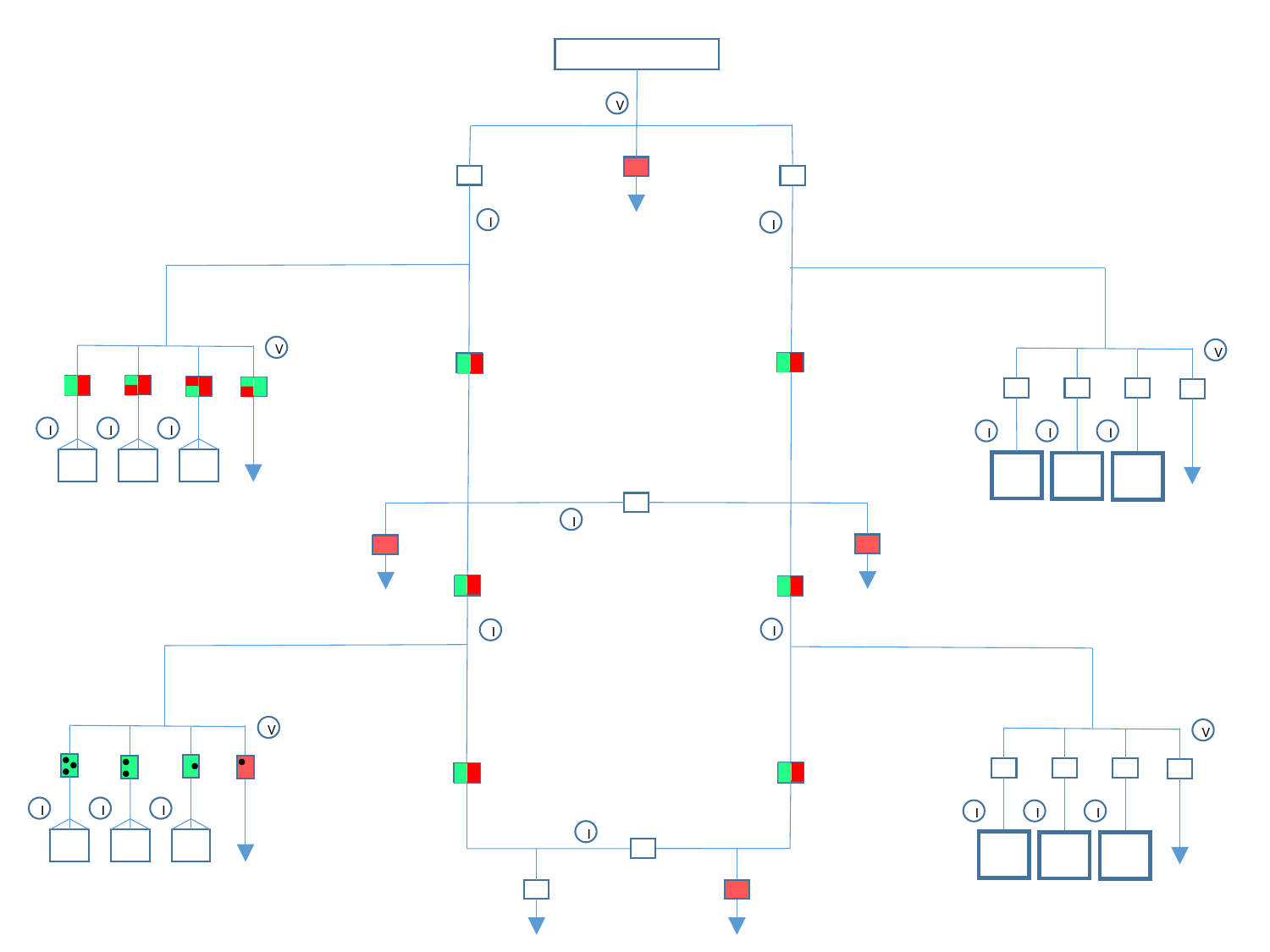

V

I
I

V
V

I
I
I
I
I
I

I

I
I

V
V

I
I
I
I
I
I

I